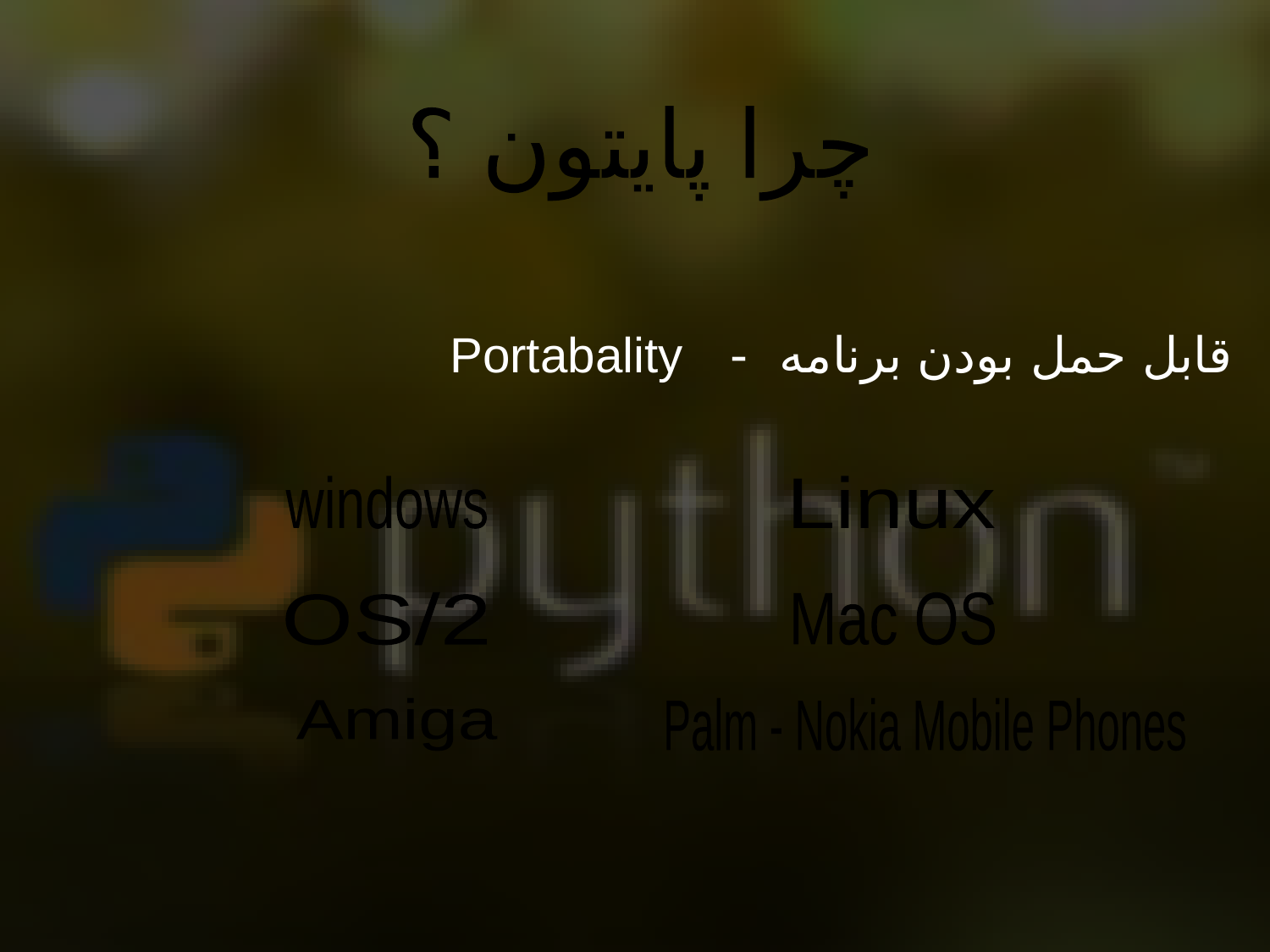

چرا پایتون ؟
قابل حمل بودن برنامه  -   Portabality
windows
Linux
OS/2
Mac OS
Amiga
Palm - Nokia Mobile Phones